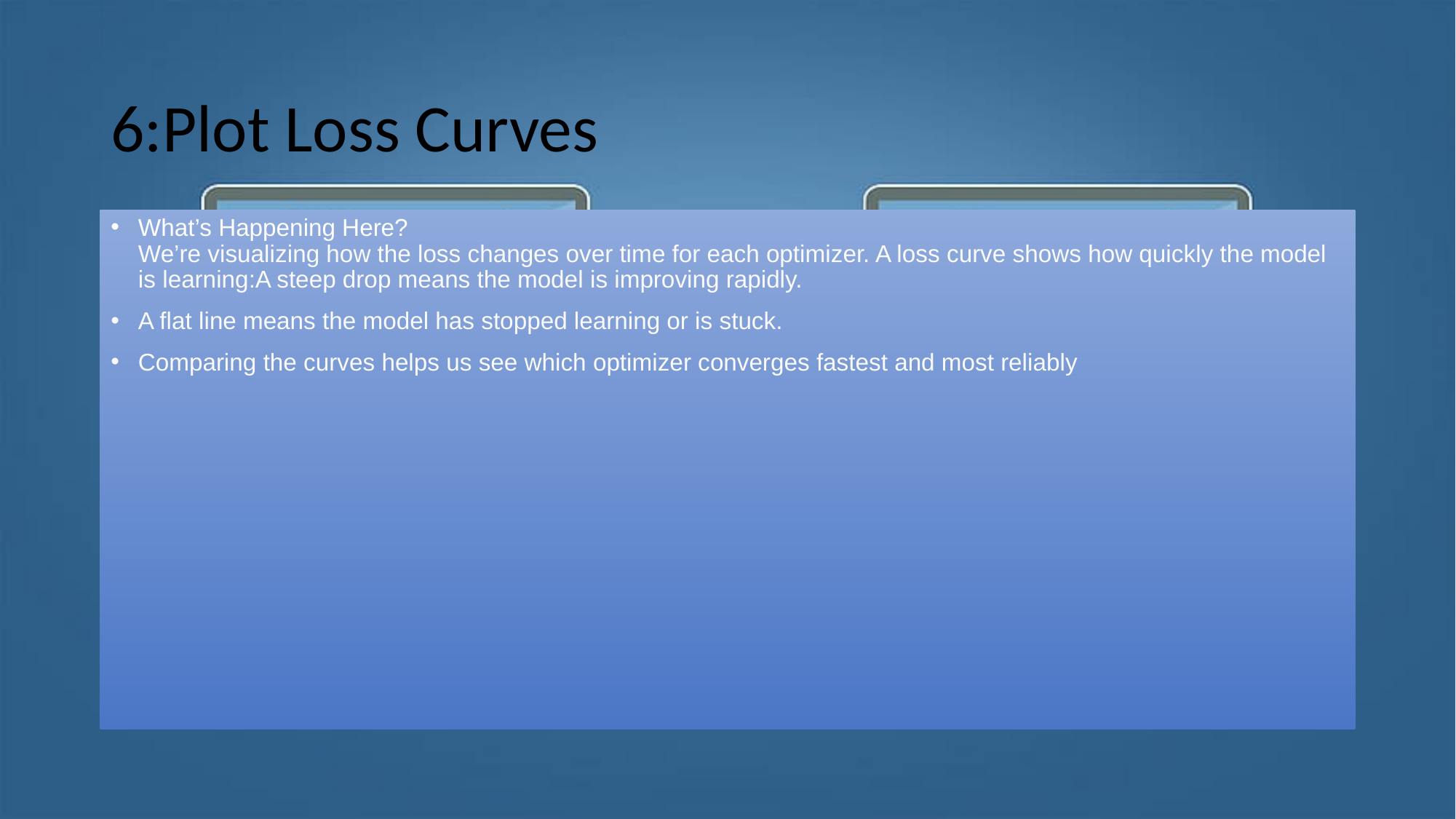

6:Plot Loss Curves
What’s Happening Here?
We’re visualizing how the loss changes over time for each optimizer. A loss curve shows how quickly the model is learning:A steep drop means the model is improving rapidly.
A flat line means the model has stopped learning or is stuck.
Comparing the curves helps us see which optimizer converges fastest and most reliably